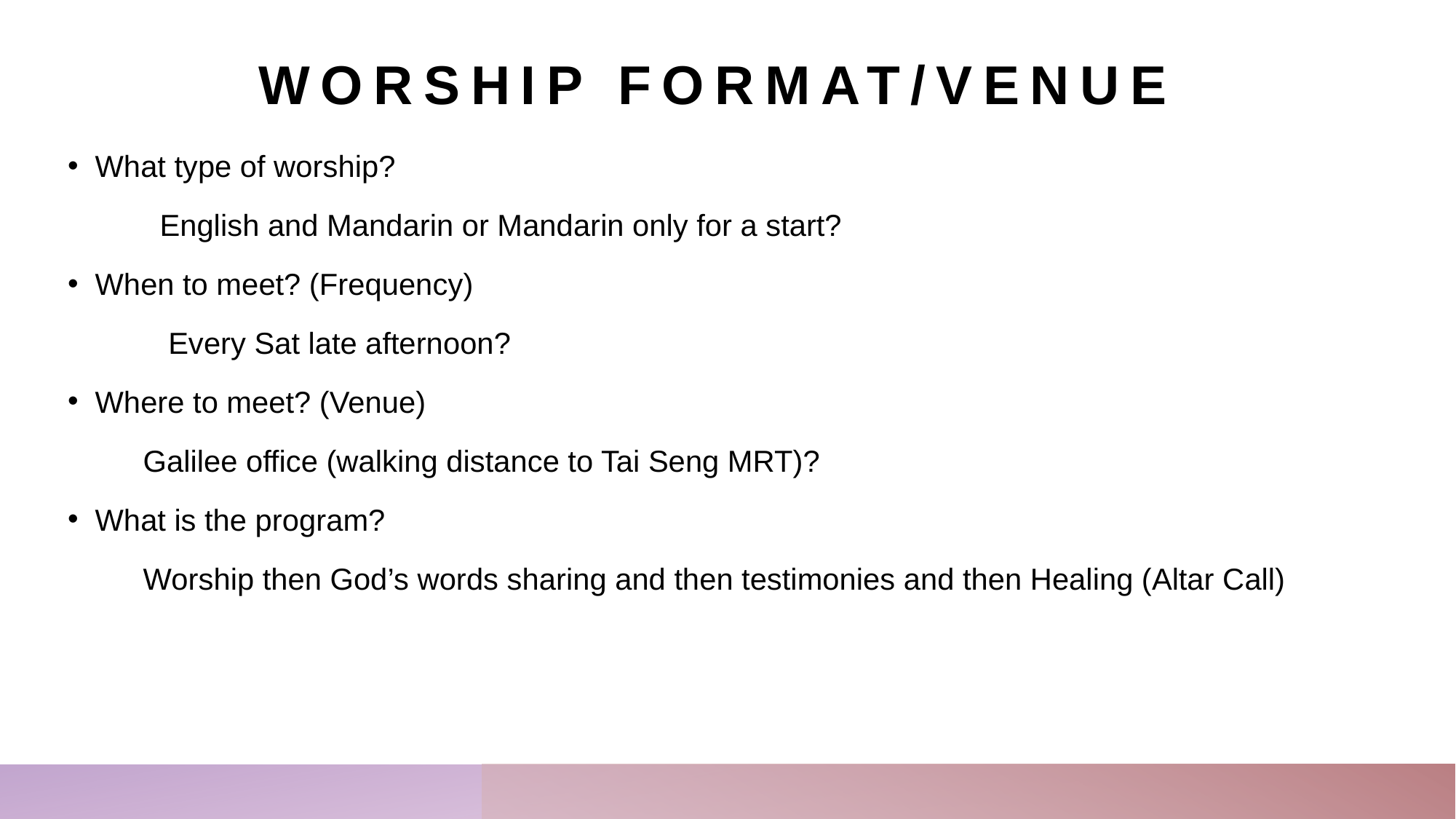

# Worship format/Venue
What type of worship?
           English and Mandarin or Mandarin only for a start?
When to meet? (Frequency)
            Every Sat late afternoon?
Where to meet? (Venue)
         Galilee office (walking distance to Tai Seng MRT)?
What is the program?
         Worship then God’s words sharing and then testimonies and then Healing (Altar Call)